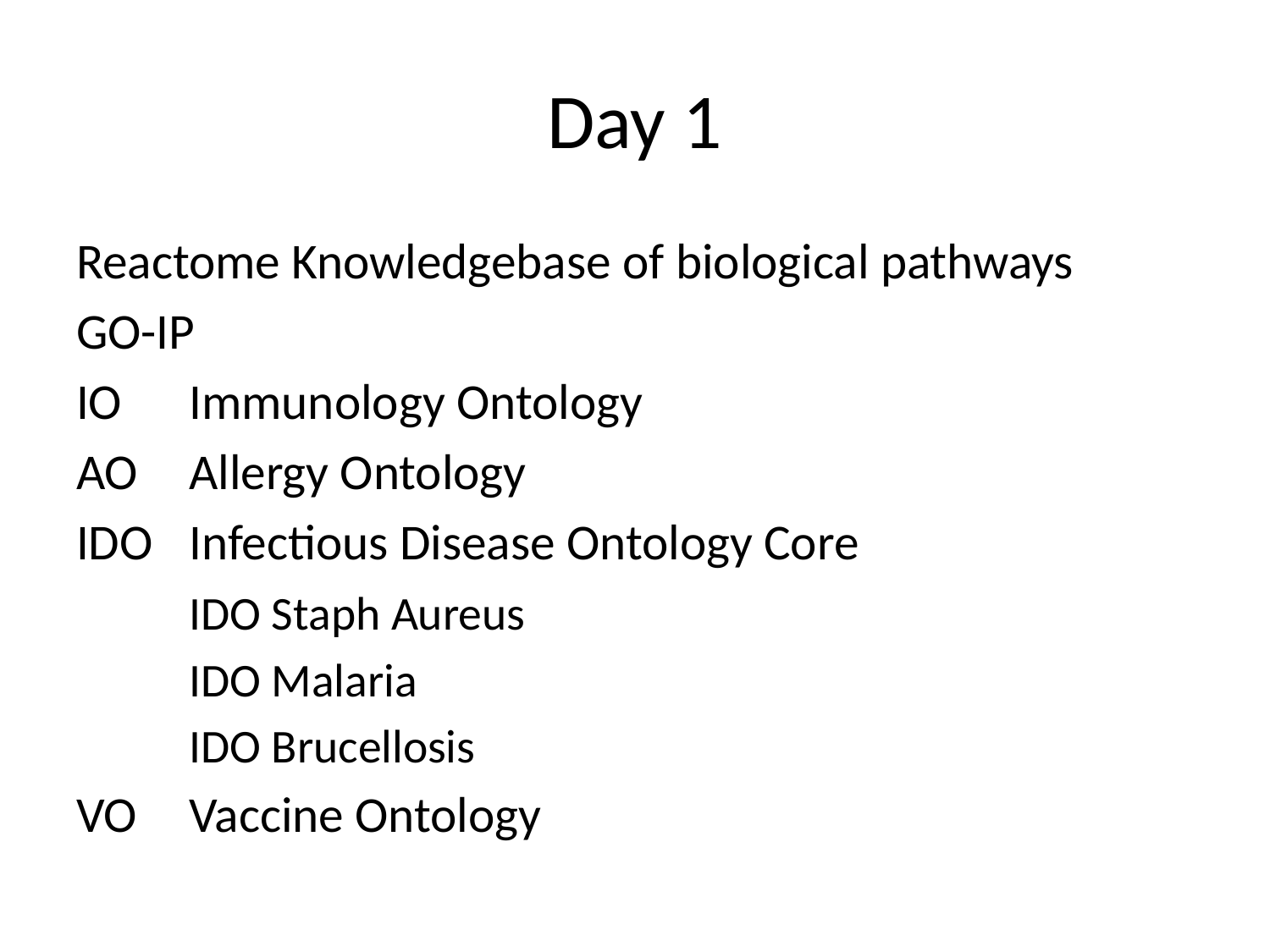

# Day 1
Reactome Knowledgebase of biological pathways
GO-IP
IO 	Immunology Ontology
AO 	Allergy Ontology
IDO  	Infectious Disease Ontology Core
		IDO Staph Aureus
		IDO Malaria
		IDO Brucellosis
VO	Vaccine Ontology